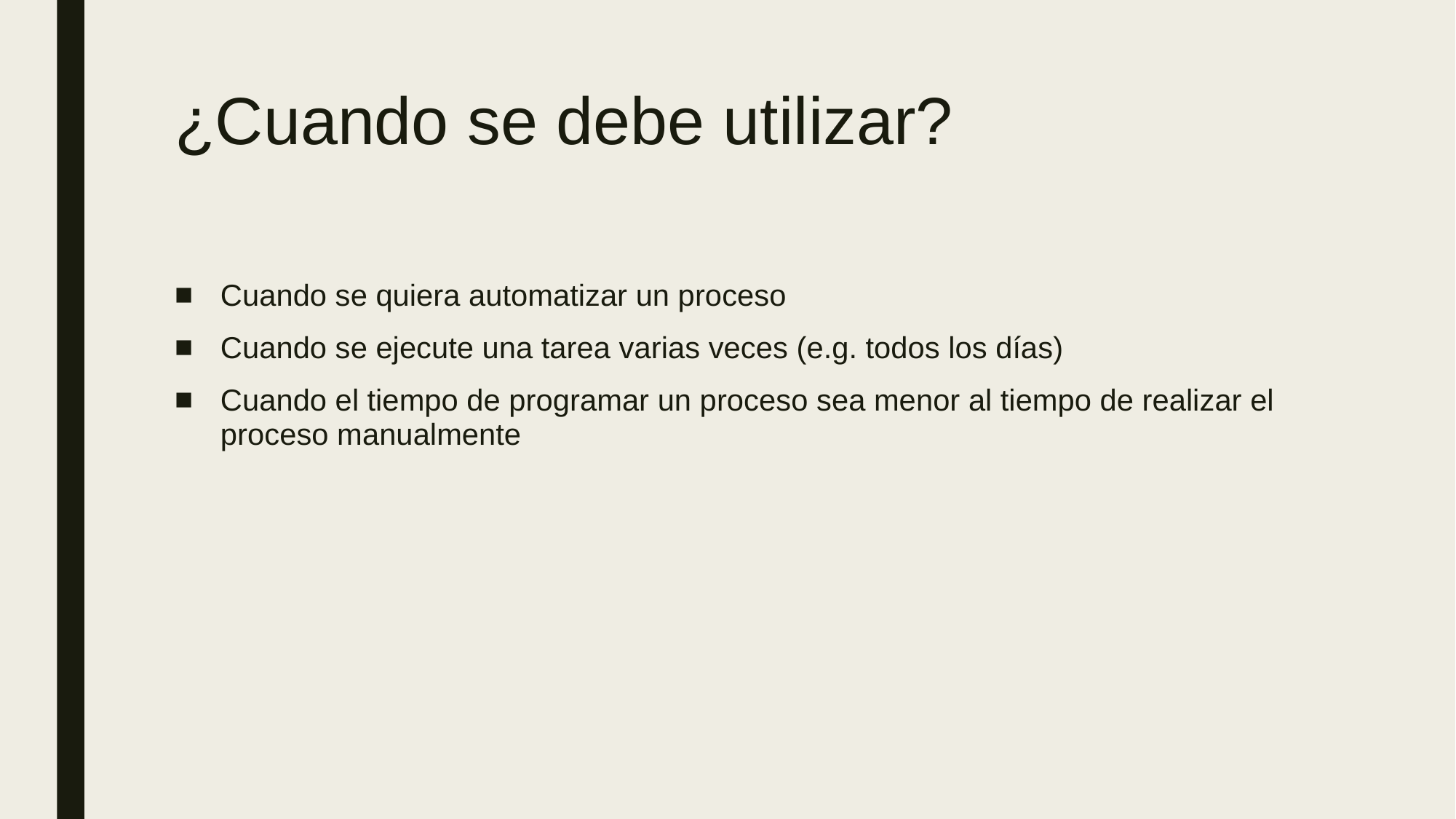

# ¿Cuando se debe utilizar?
Cuando se quiera automatizar un proceso
Cuando se ejecute una tarea varias veces (e.g. todos los días)
Cuando el tiempo de programar un proceso sea menor al tiempo de realizar el proceso manualmente